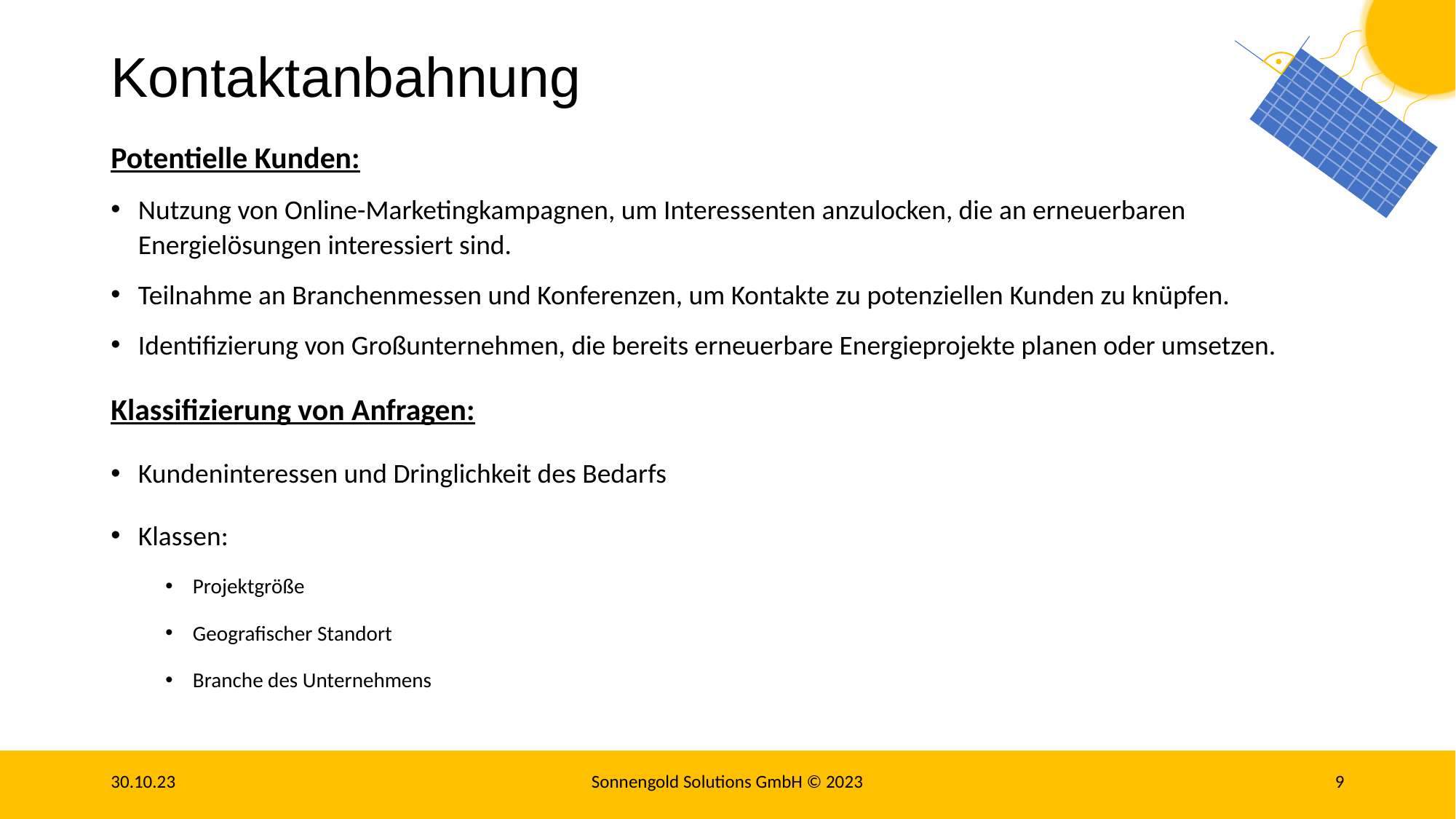

# Kontaktanbahnung
Potentielle Kunden:
Nutzung von Online-Marketingkampagnen, um Interessenten anzulocken, die an erneuerbaren Energielösungen interessiert sind.
Teilnahme an Branchenmessen und Konferenzen, um Kontakte zu potenziellen Kunden zu knüpfen.
Identifizierung von Großunternehmen, die bereits erneuerbare Energieprojekte planen oder umsetzen.
Klassifizierung von Anfragen:
Kundeninteressen und Dringlichkeit des Bedarfs
Klassen:
Projektgröße
Geografischer Standort
Branche des Unternehmens
30.10.23
Sonnengold Solutions GmbH © 2023
9